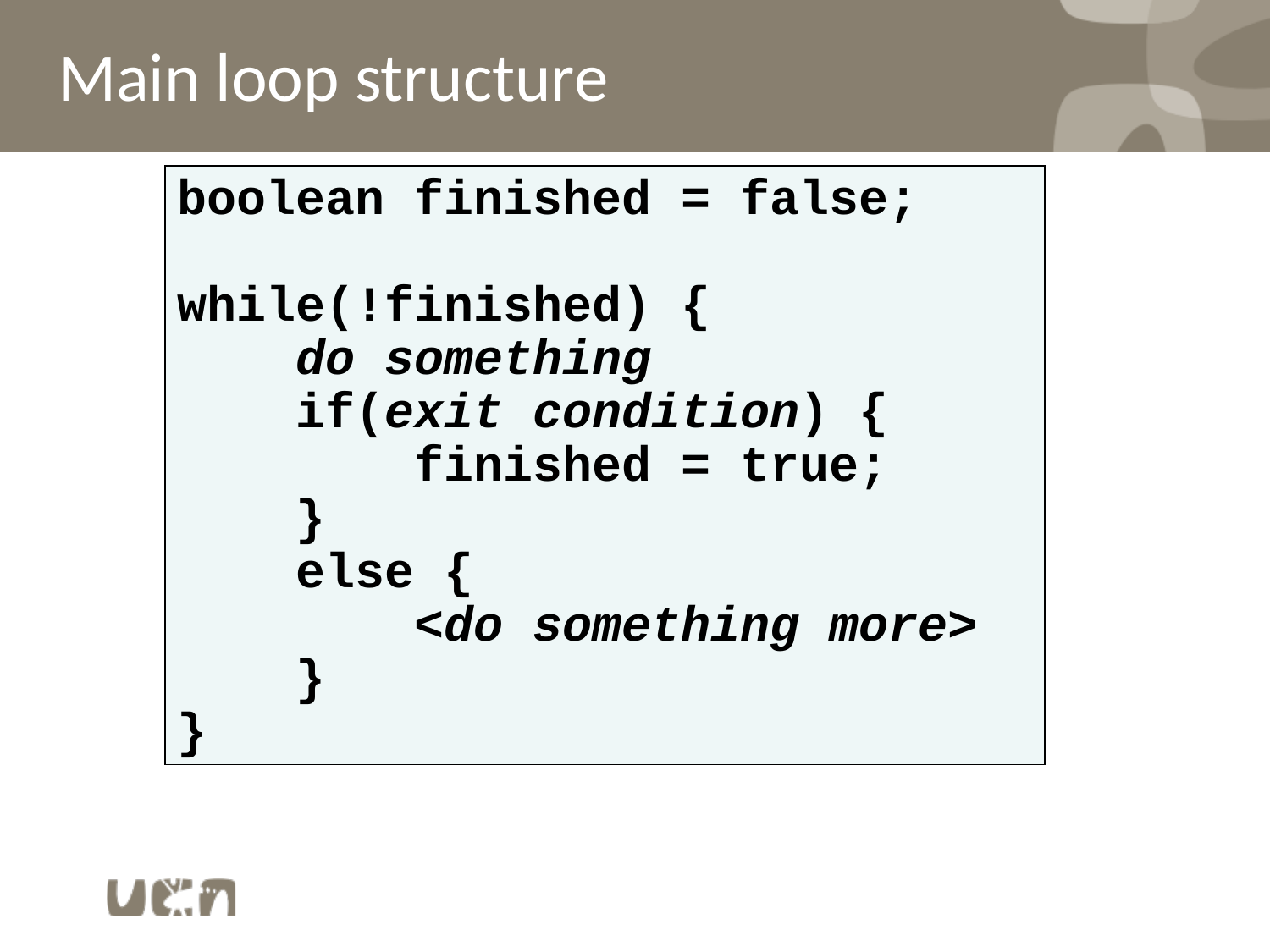

# Main loop structure
boolean finished = false;

while(!finished) {
    do something
    if(exit condition) {
        finished = true;
    }
    else {
        <do something more>
    }
}